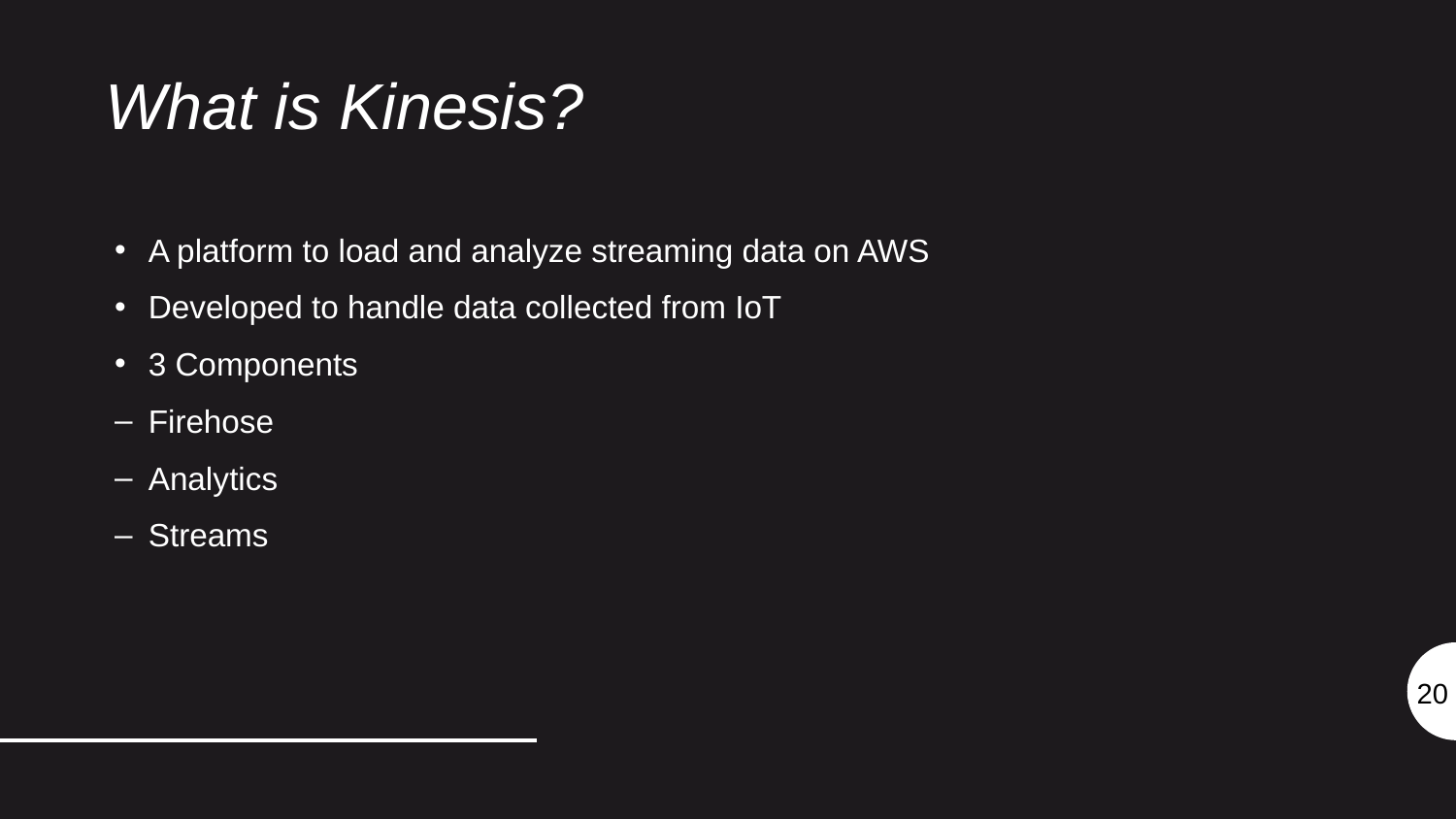

# What is Kinesis?
A platform to load and analyze streaming data on AWS
Developed to handle data collected from IoT
3 Components
Firehose
Analytics
Streams

20